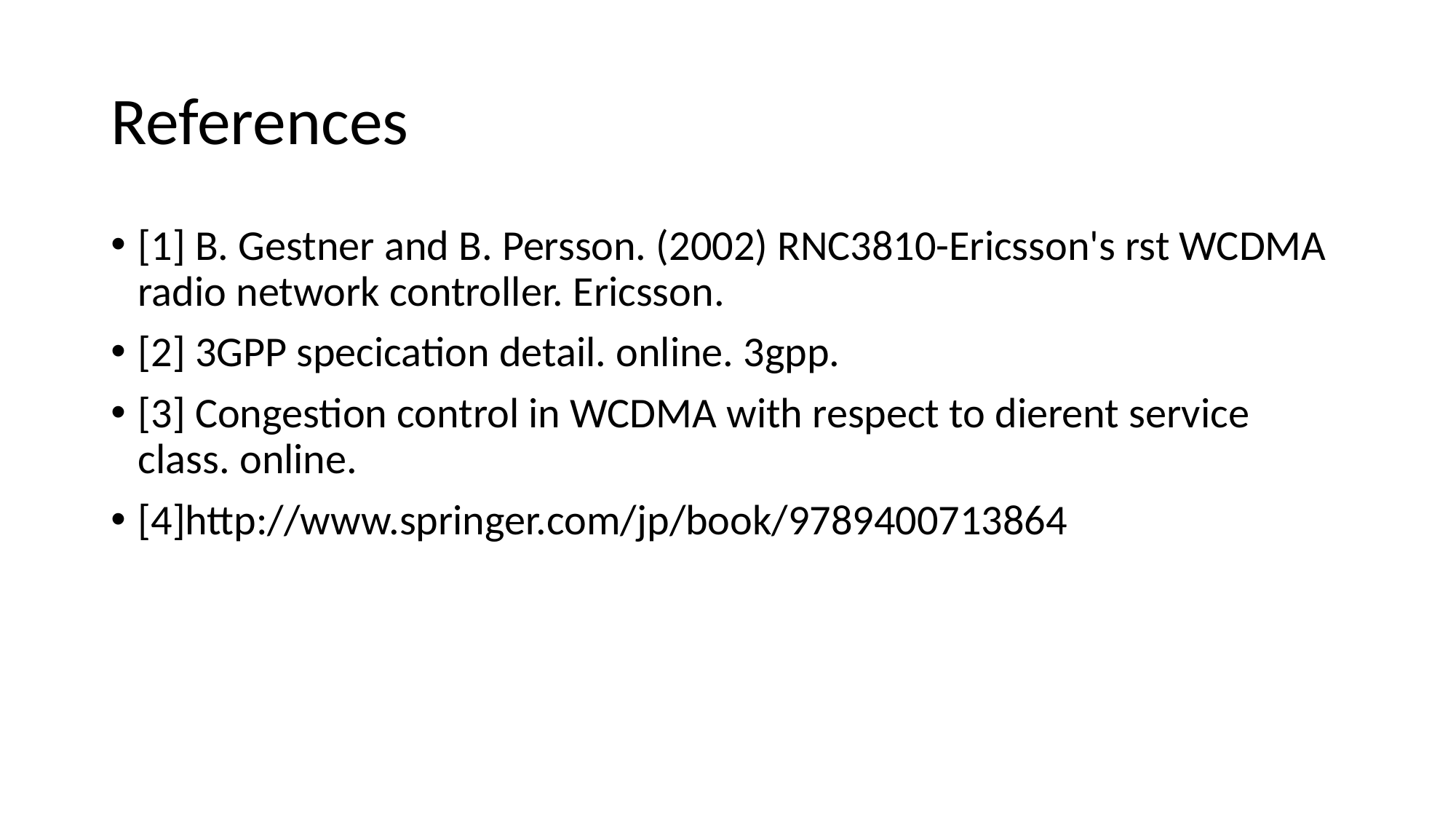

# References
[1] B. Gestner and B. Persson. (2002) RNC3810-Ericsson's rst WCDMA radio network controller. Ericsson.
[2] 3GPP specication detail. online. 3gpp.
[3] Congestion control in WCDMA with respect to dierent service class. online.
[4]http://www.springer.com/jp/book/9789400713864